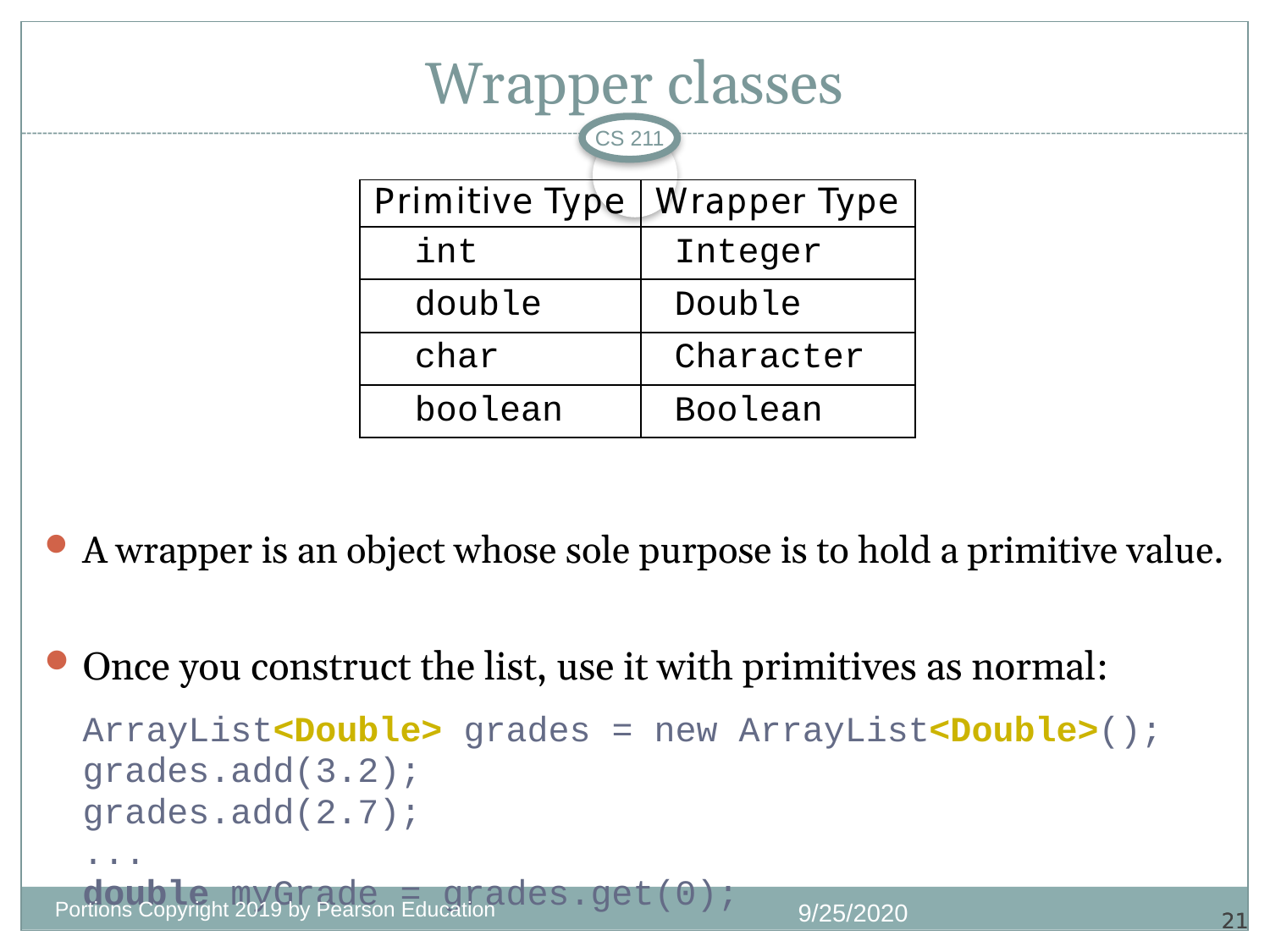

# Wrapper classes
CS 211

A wrapper is an object whose sole purpose is to hold a primitive value.

Once you construct the list, use it with primitives as normal:

ArrayList<Double> grades = new ArrayList<Double>();
grades.add(3.2);
grades.add(2.7);
...
double myGrade = grades.get(0);
| Primitive Type | Wrapper Type |
| --- | --- |
| int | Integer |
| double | Double |
| char | Character |
| boolean | Boolean |
Portions Copyright 2019 by Pearson Education
9/25/2020